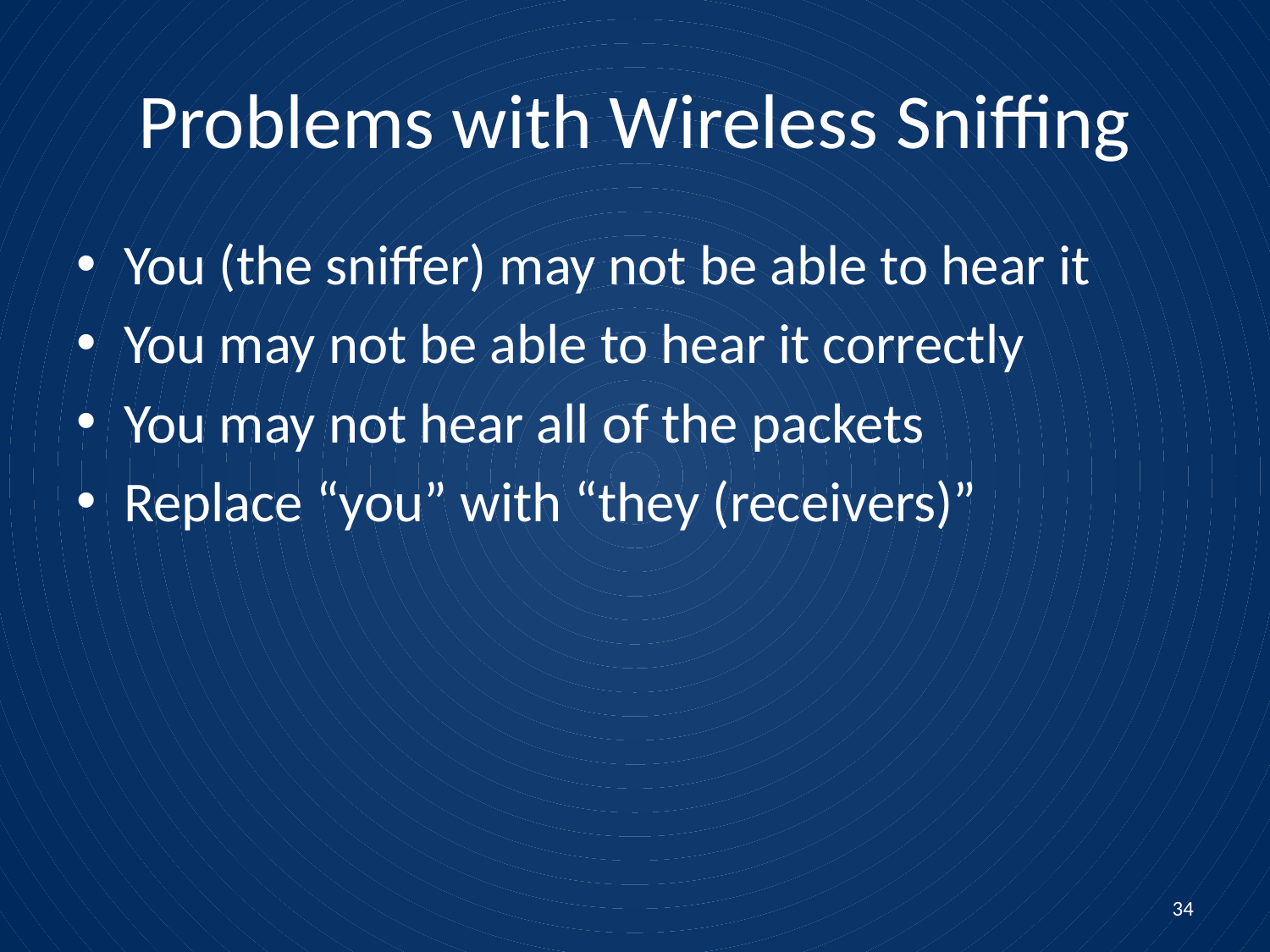

# Problems with Wireless Sniffing
You (the sniffer) may not be able to hear it
You may not be able to hear it correctly
You may not hear all of the packets
Replace “you” with “they (receivers)”

34